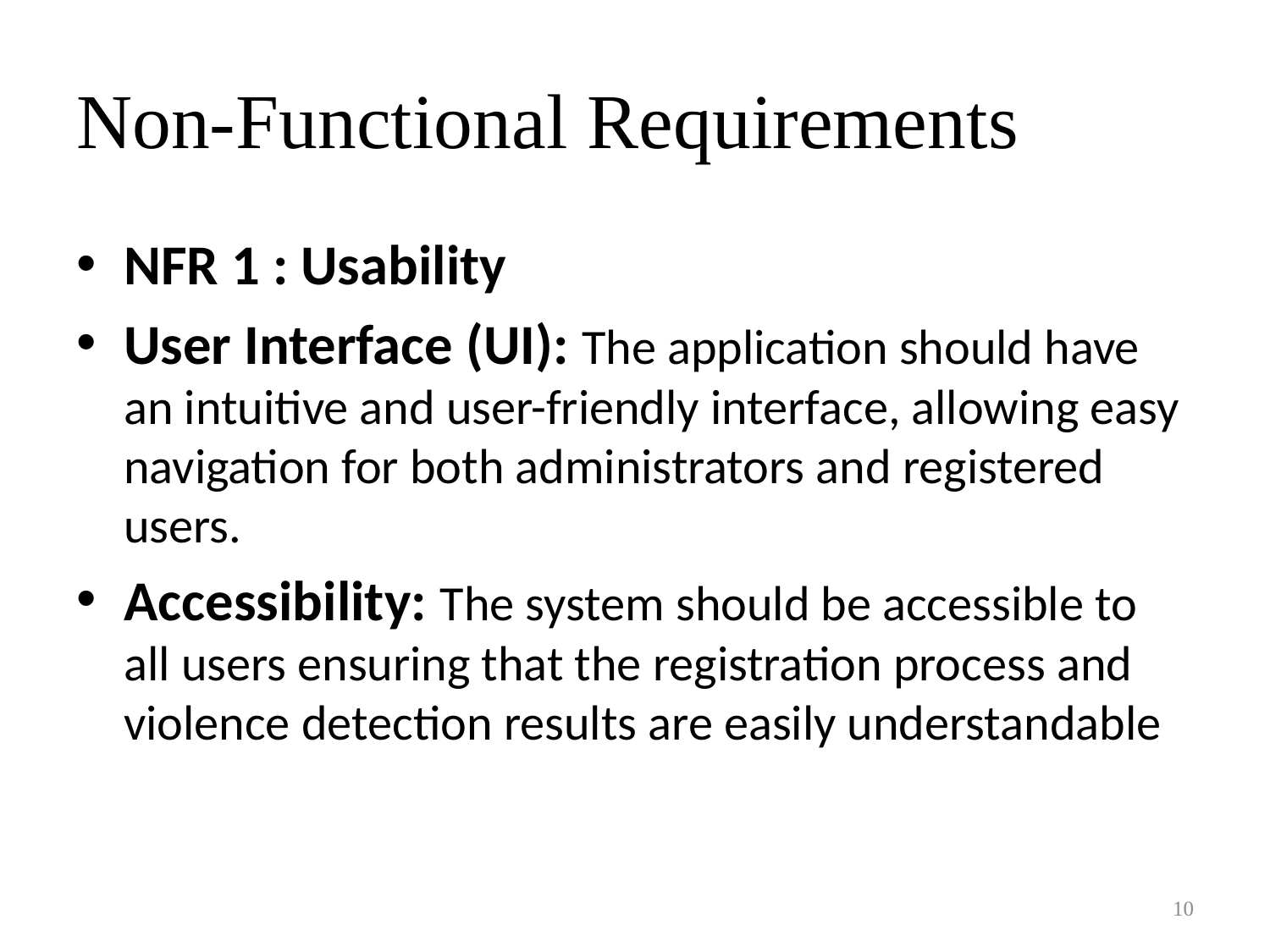

# Non-Functional Requirements
NFR 1 : Usability
User Interface (UI): The application should have an intuitive and user-friendly interface, allowing easy navigation for both administrators and registered users.
Accessibility: The system should be accessible to all users ensuring that the registration process and violence detection results are easily understandable
10